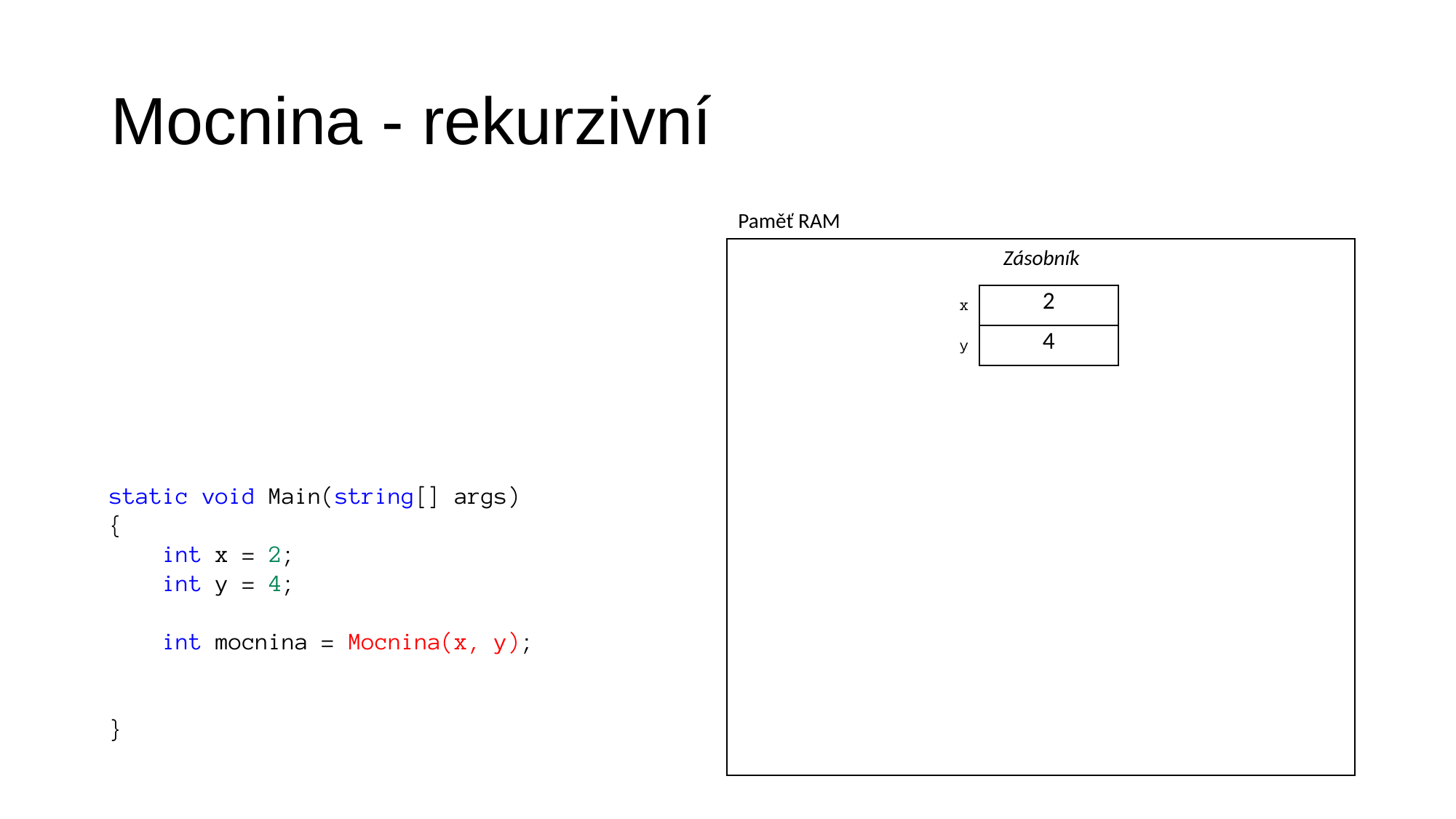

# Mocnina - rekurzivní
Paměť RAM
Zásobník

static void Main(string[] args)
{
    int x = 2;
    int y = 4;
    int mocnina = Mocnina(x, y);

}
|  | x | 2 |  |
| --- | --- | --- | --- |
|  | y | 4 |  |